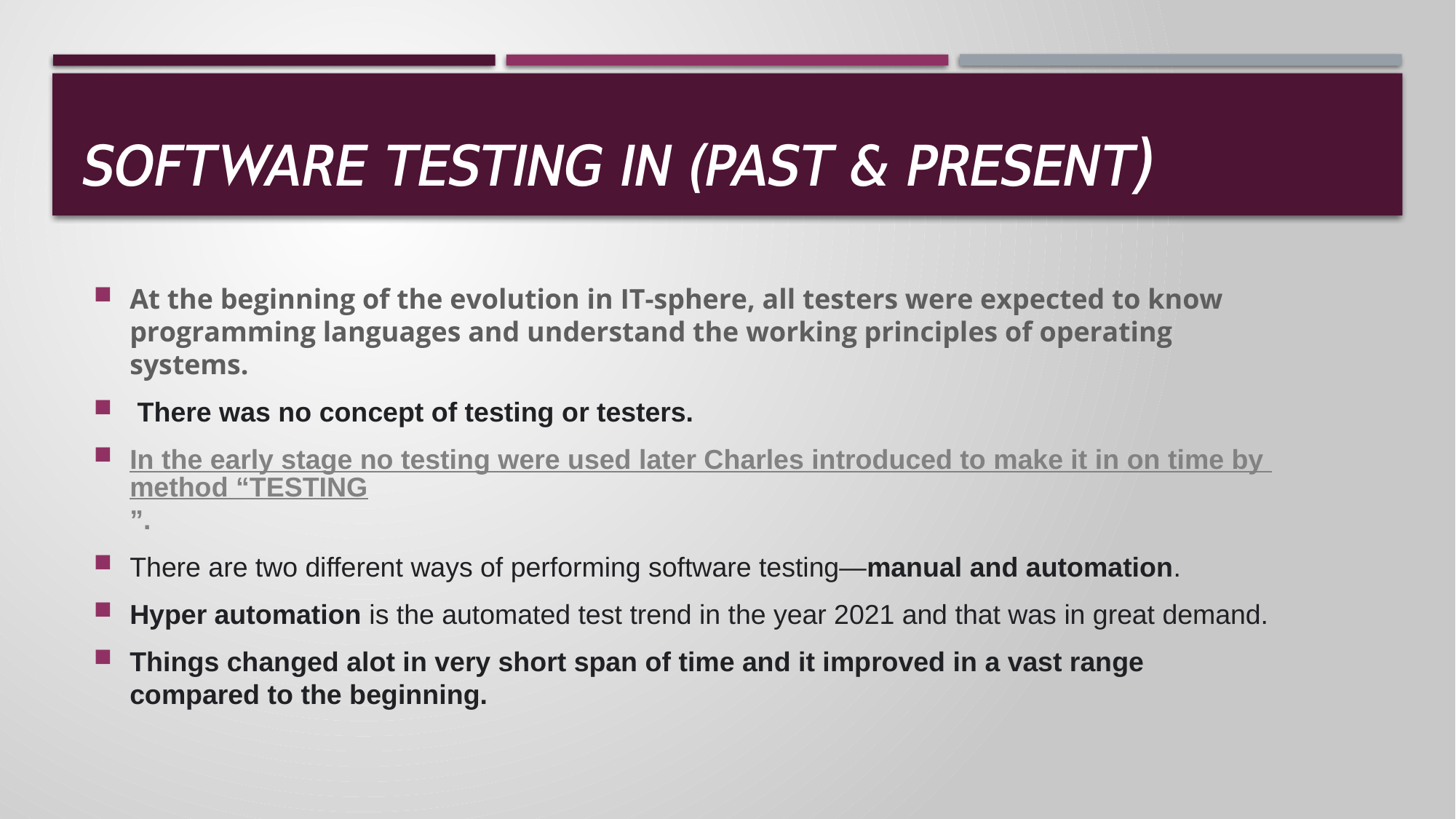

# SOFTWARE TESTING IN (PAST & present)
At the beginning of the evolution in IT-sphere, all testers were expected to know programming languages and understand the working principles of operating systems.
 There was no concept of testing or testers.
In the early stage no testing were used later Charles introduced to make it in on time by method “TESTING”.
There are two different ways of performing software testing—manual and automation.
Hyper automation is the automated test trend in the year 2021 and that was in great demand.
Things changed alot in very short span of time and it improved in a vast range compared to the beginning.